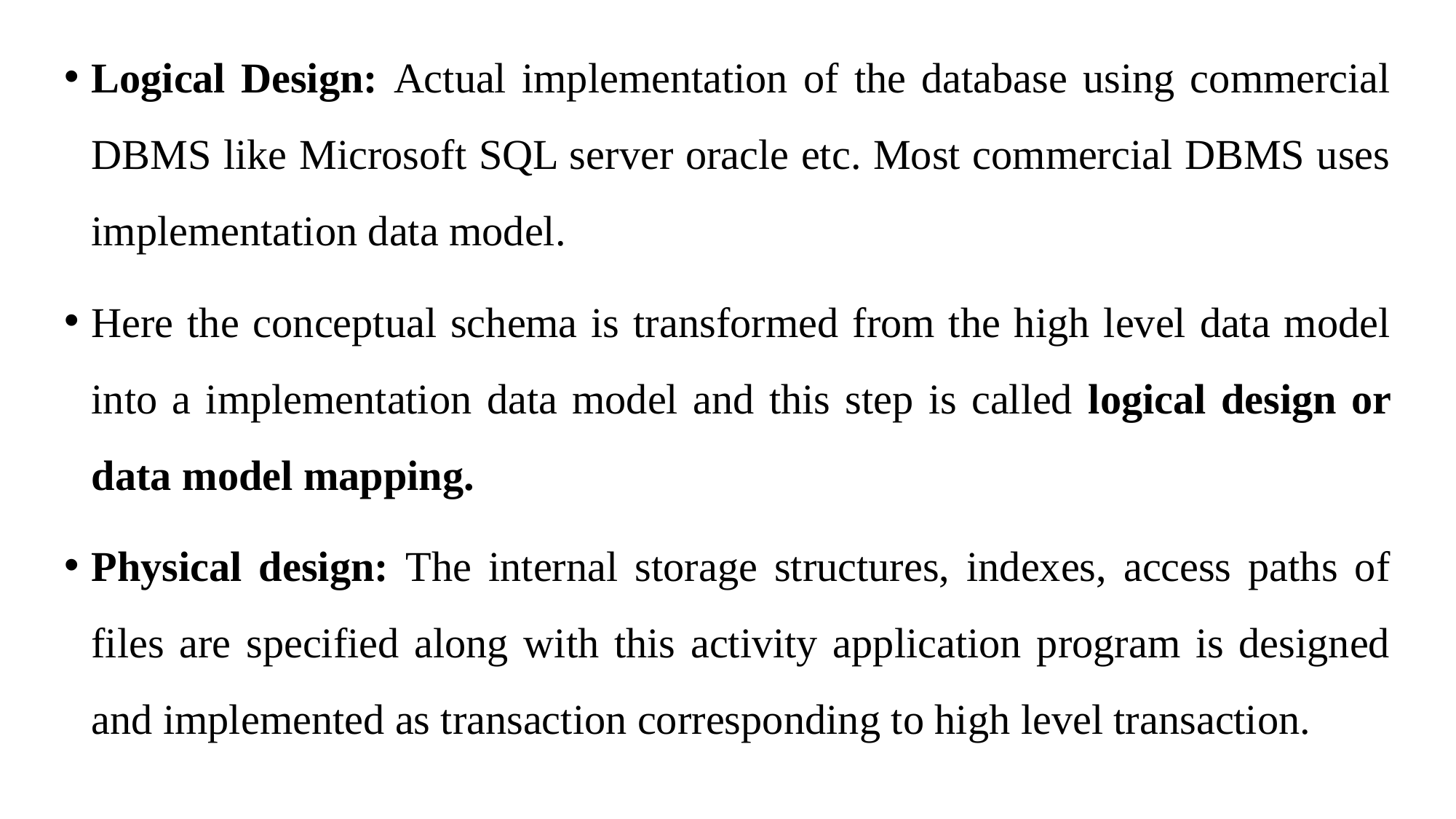

Logical Design: Actual implementation of the database using commercial DBMS like Microsoft SQL server oracle etc. Most commercial DBMS uses implementation data model.
Here the conceptual schema is transformed from the high level data model into a implementation data model and this step is called logical design or data model mapping.
Physical design: The internal storage structures, indexes, access paths of files are specified along with this activity application program is designed and implemented as transaction corresponding to high level transaction.